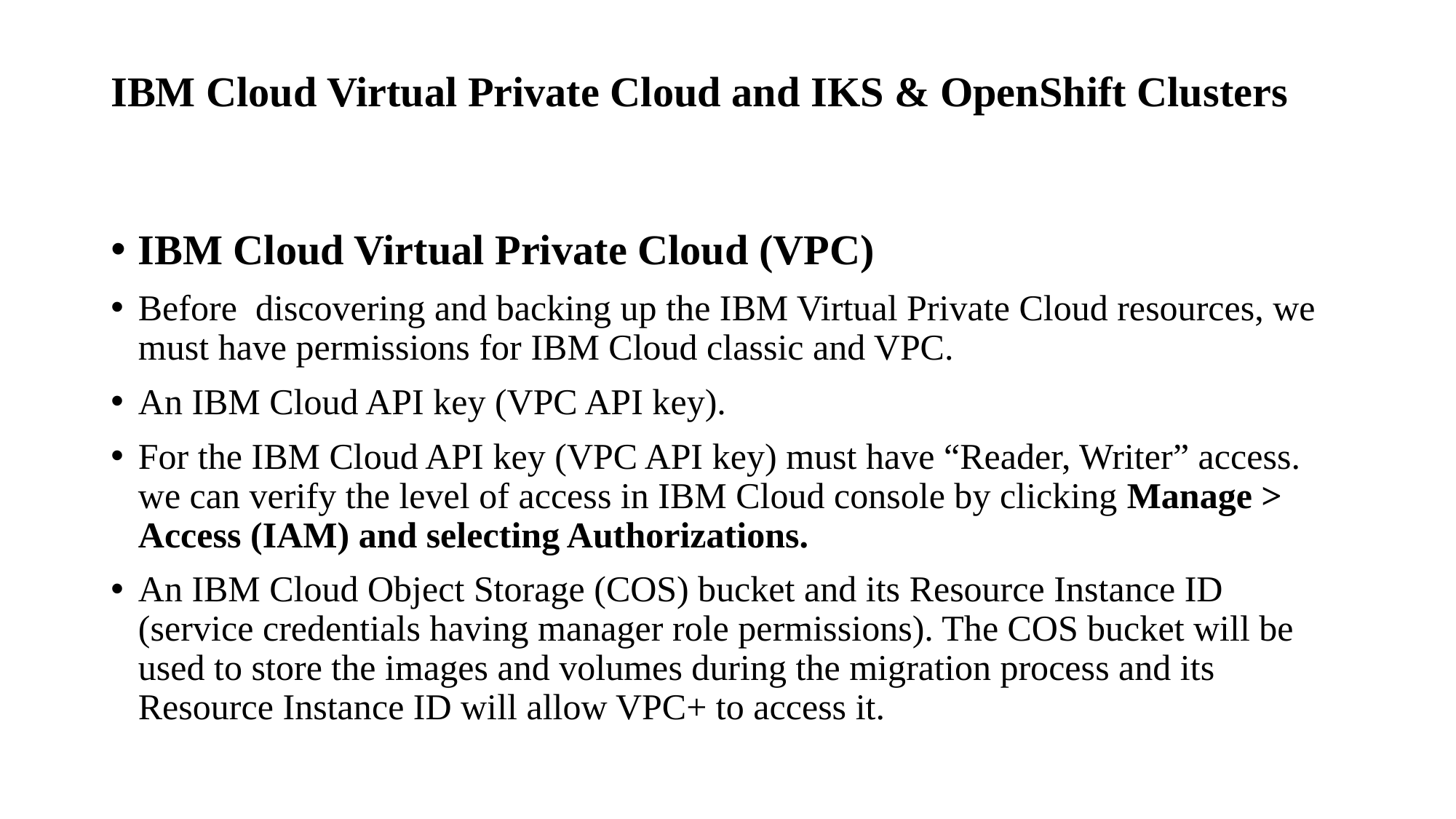

# IBM Cloud Virtual Private Cloud and IKS & OpenShift Clusters

IBM Cloud Virtual Private Cloud (VPC)
Before  discovering and backing up the IBM Virtual Private Cloud resources, we must have permissions for IBM Cloud classic and VPC.
An IBM Cloud API key (VPC API key).
For the IBM Cloud API key (VPC API key) must have “Reader, Writer” access. we can verify the level of access in IBM Cloud console by clicking Manage > Access (IAM) and selecting Authorizations.
An IBM Cloud Object Storage (COS) bucket and its Resource Instance ID (service credentials having manager role permissions). The COS bucket will be used to store the images and volumes during the migration process and its Resource Instance ID will allow VPC+ to access it.